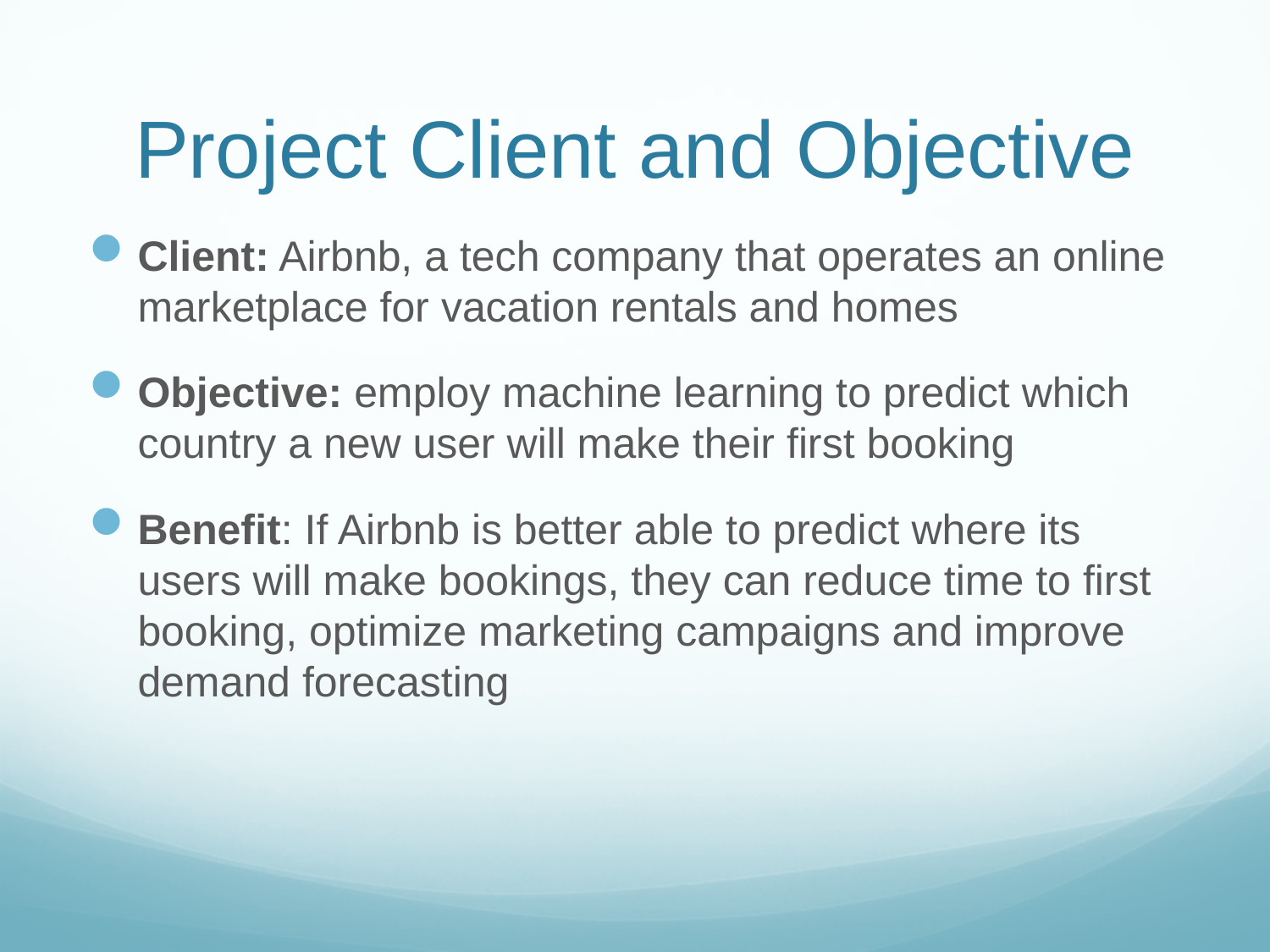

# Project Client and Objective
Client: Airbnb, a tech company that operates an online marketplace for vacation rentals and homes
Objective: employ machine learning to predict which country a new user will make their first booking
Benefit: If Airbnb is better able to predict where its users will make bookings, they can reduce time to first booking, optimize marketing campaigns and improve demand forecasting